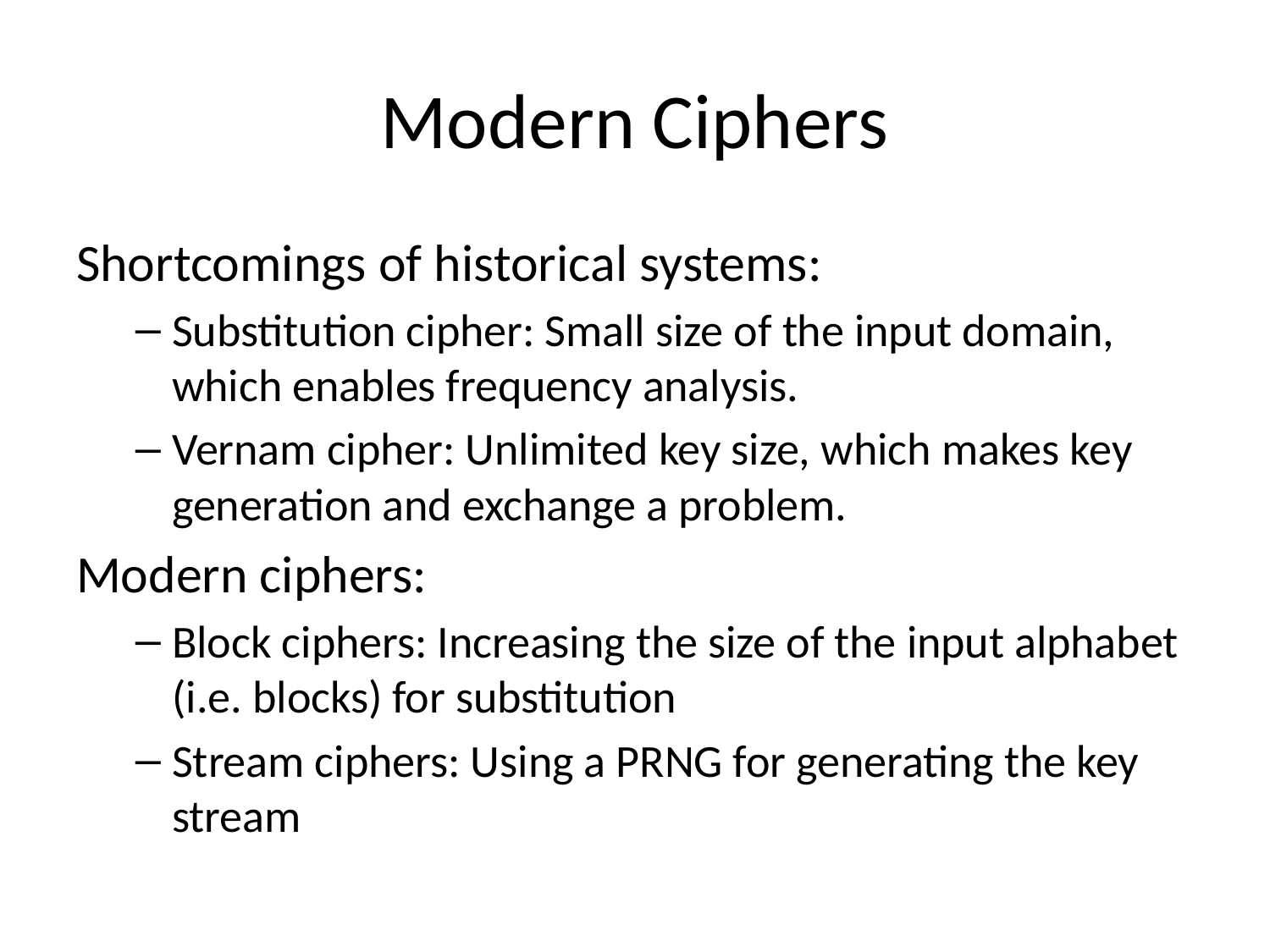

# Modern Ciphers
Shortcomings of historical systems:
Substitution cipher: Small size of the input domain, which enables frequency analysis.
Vernam cipher: Unlimited key size, which makes key generation and exchange a problem.
Modern ciphers:
Block ciphers: Increasing the size of the input alphabet (i.e. blocks) for substitution
Stream ciphers: Using a PRNG for generating the key stream